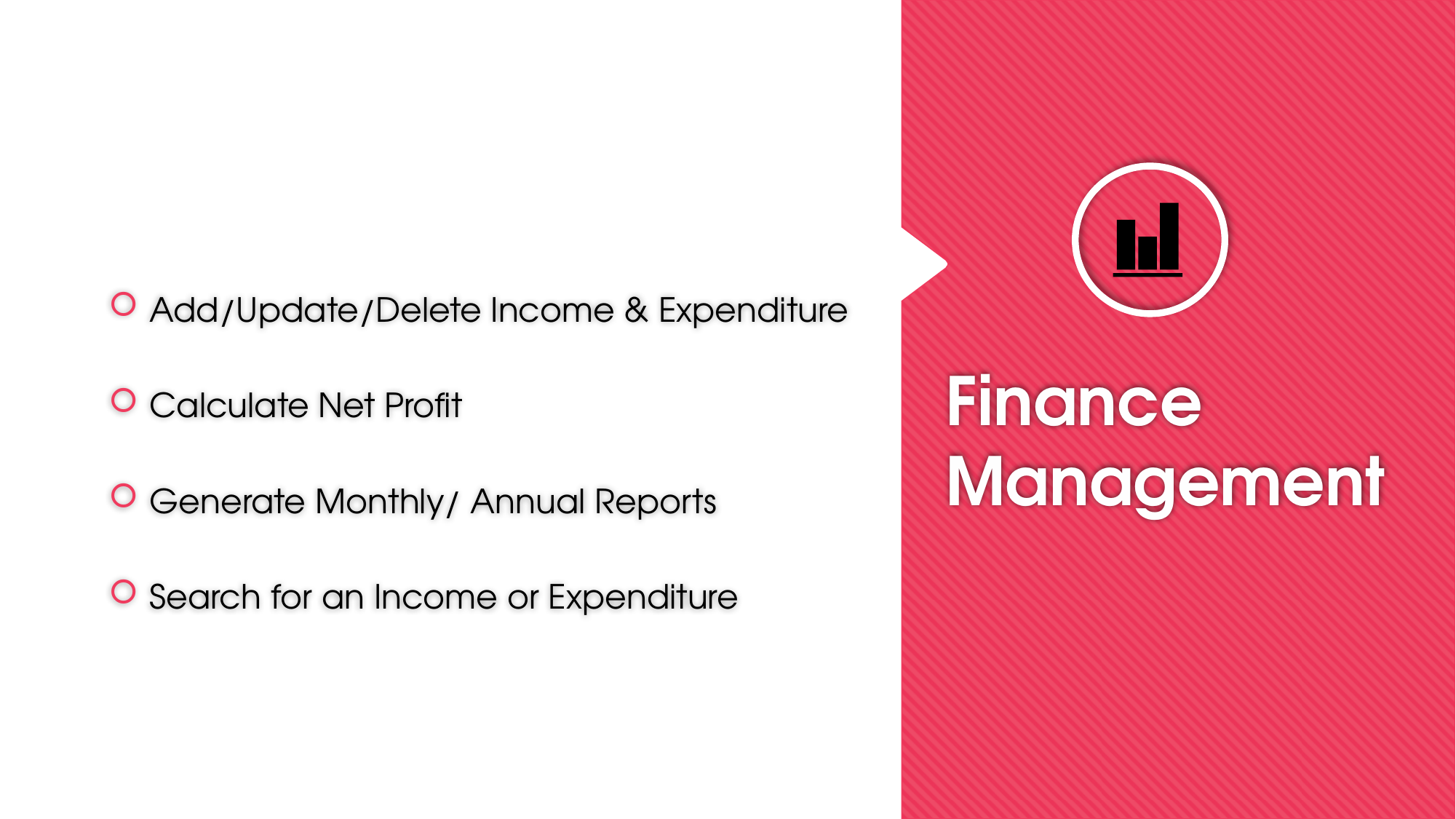

Add/Update/Delete Income & Expenditure
Calculate Net Profit
Generate Monthly/ Annual Reports
Search for an Income or Expenditure
# Finance Management